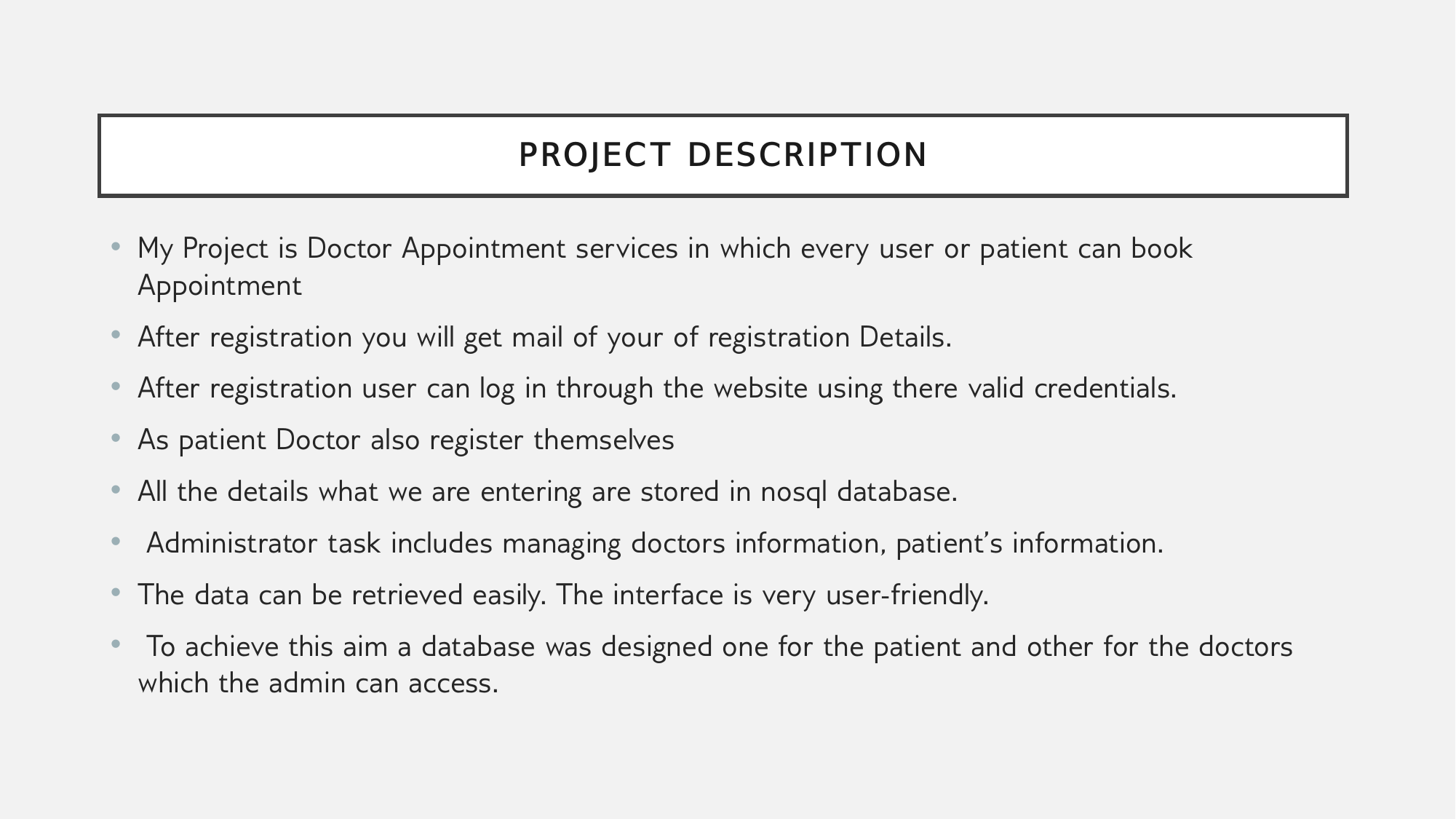

# PROJECT DESCRIPTION
My Project is Doctor Appointment services in which every user or patient can book  Appointment
After registration you will get mail of your of registration Details.
After registration user can log in through the website using there valid credentials.
As patient Doctor also register themselves
All the details what we are entering are stored in nosql database.
 Administrator task includes managing doctors information, patient’s information.
The data can be retrieved easily. The interface is very user-friendly.
 To achieve this aim a database was designed one for the patient and other for the doctors which the admin can access.